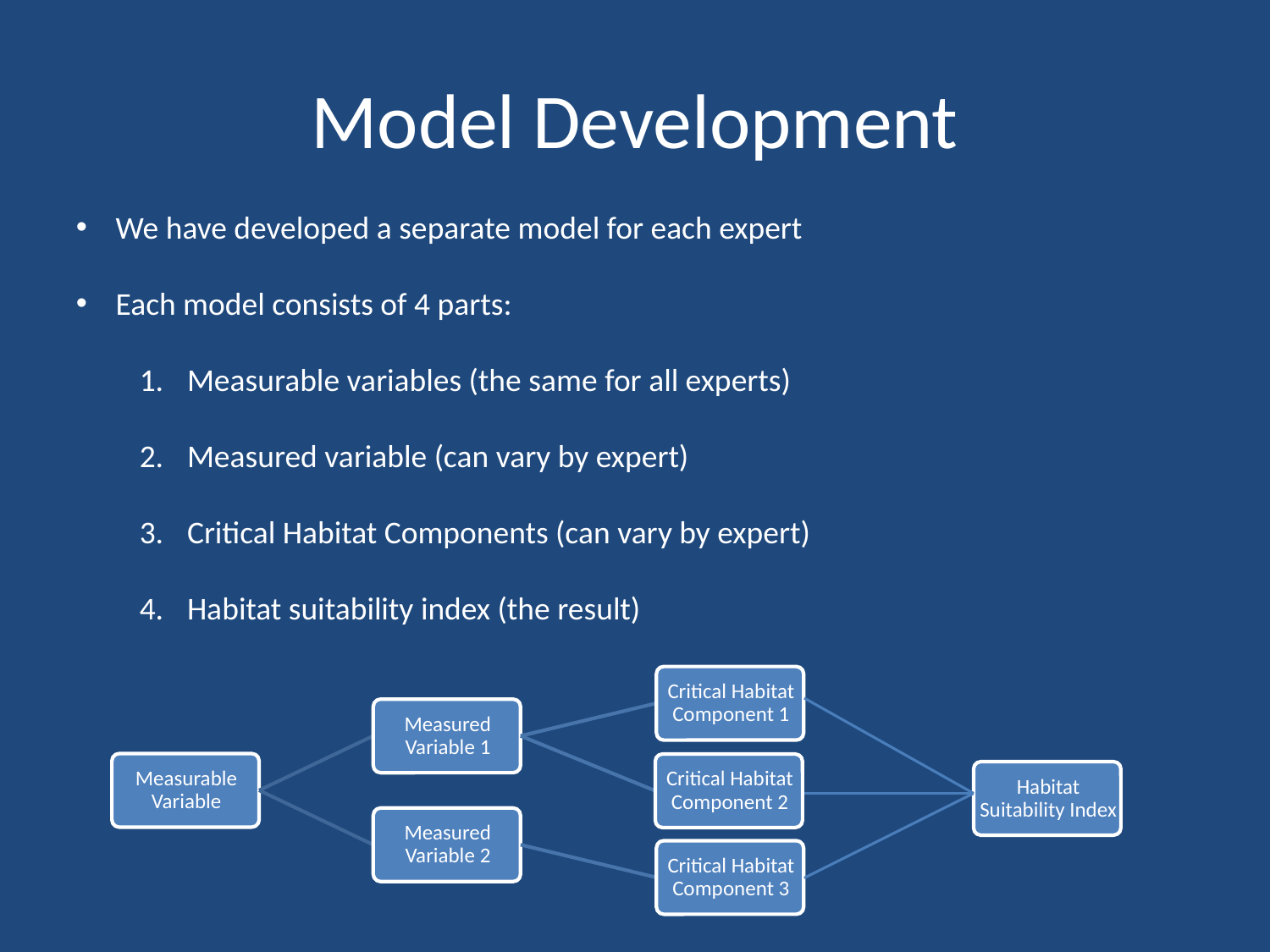

# Model Development
We have developed a separate model for each expert

Each model consists of 4 parts:

Measurable variables (the same for all experts)

Measured variable (can vary by expert)

Critical Habitat Components (can vary by expert)

Habitat suitability index (the result)
Measurable Variable

Measured Variable 1

Critical Habitat Component 1

Critical Habitat Component 2

Measured Variable 2

Critical Habitat Component 3
Habitat Suitability Index